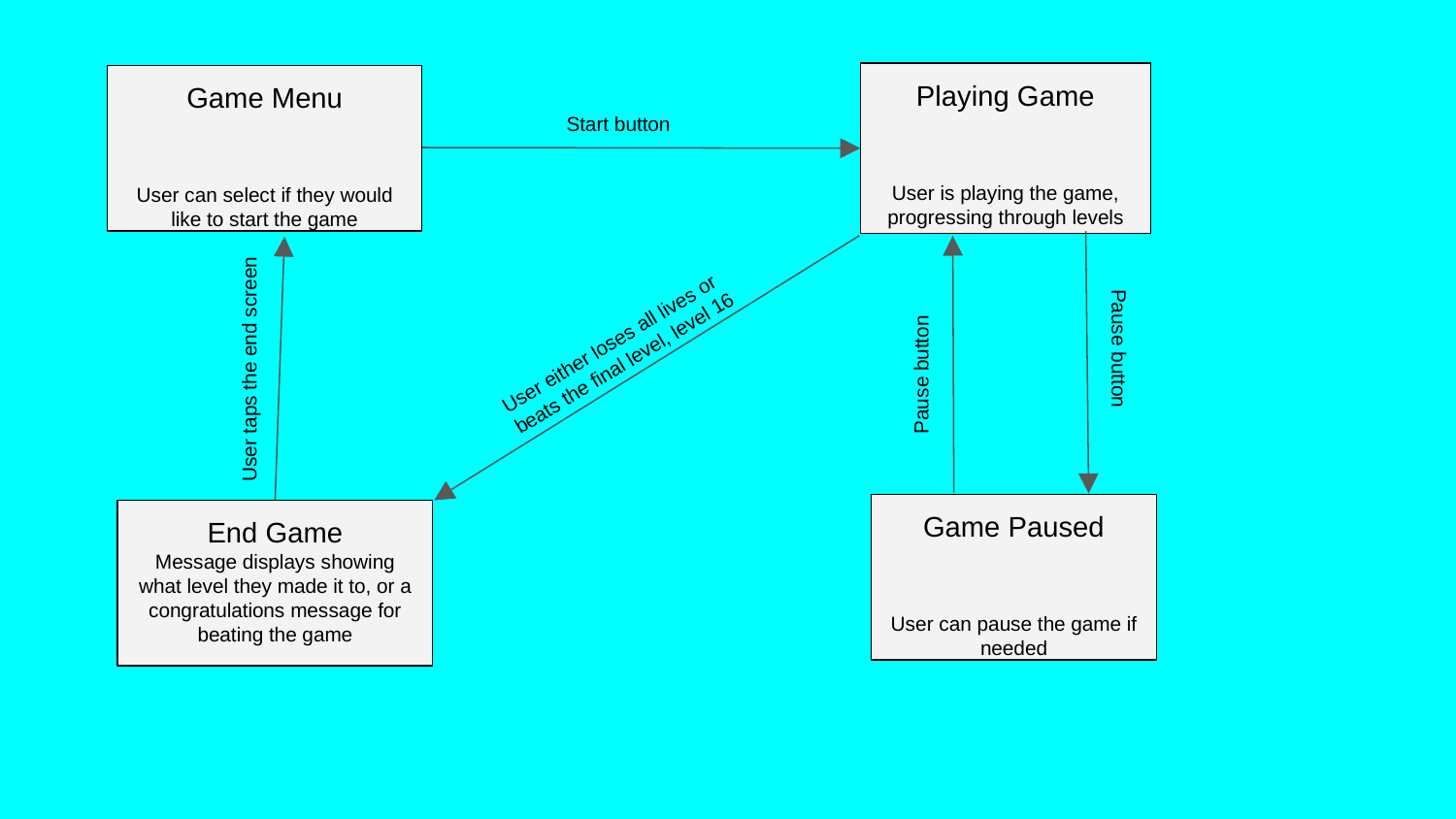

Playing Game

User is playing the game, progressing through levels

Game Menu

User can select if they would like to start the game

Start button
User either loses all lives or beats the final level, level 16
Pause button
User taps the end screen
Pause button
Game Paused

User can pause the game if needed

End Game
Message displays showing what level they made it to, or a congratulations message for beating the game